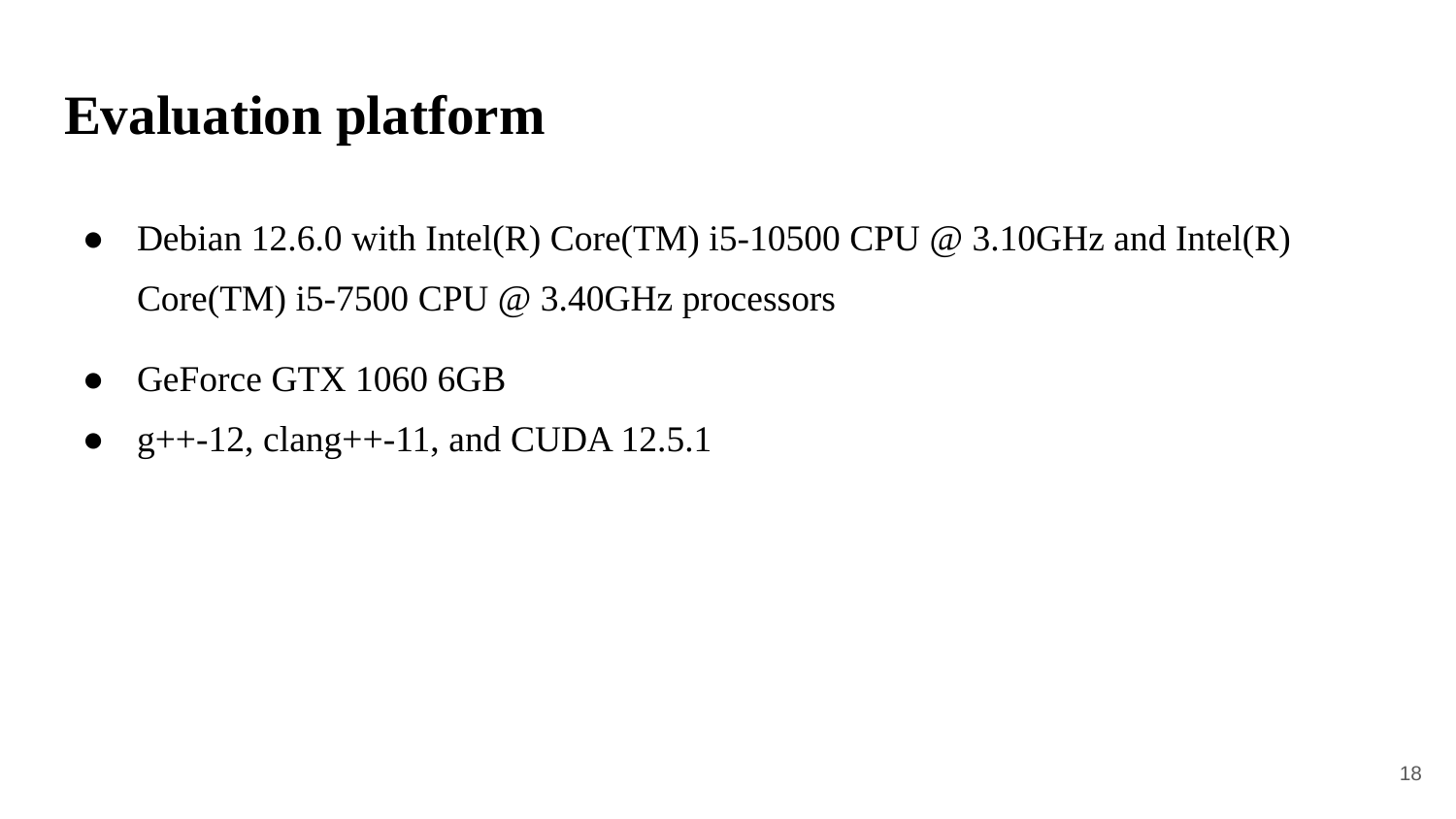

# Evaluation platform
Debian 12.6.0 with Intel(R) Core(TM) i5-10500 CPU @ 3.10GHz and Intel(R) Core(TM) i5-7500 CPU @ 3.40GHz processors
GeForce GTX 1060 6GB
g++-12, clang++-11, and CUDA 12.5.1
18